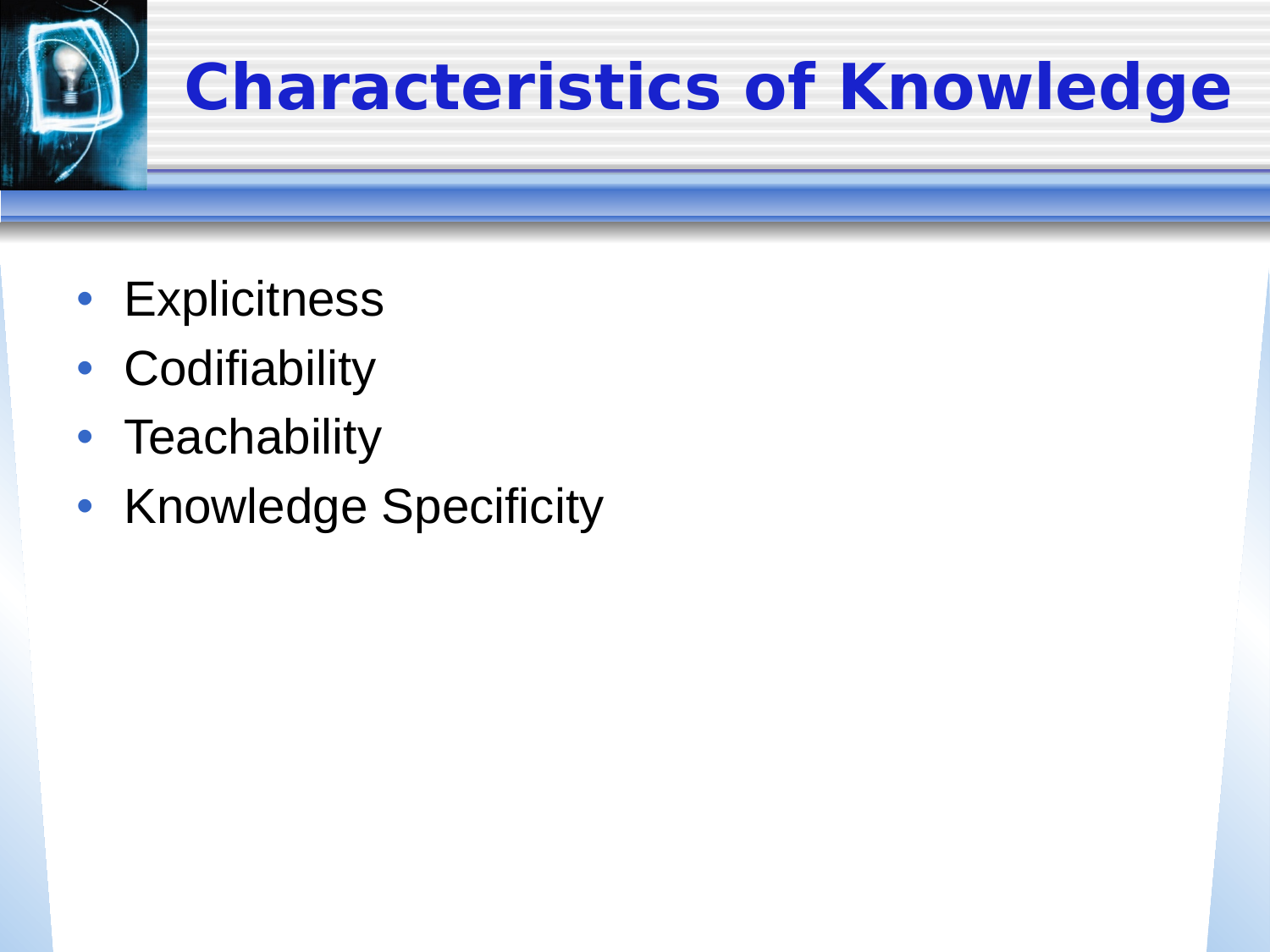

# Characteristics of Knowledge
Explicitness
Codifiability
Teachability
Knowledge Specificity